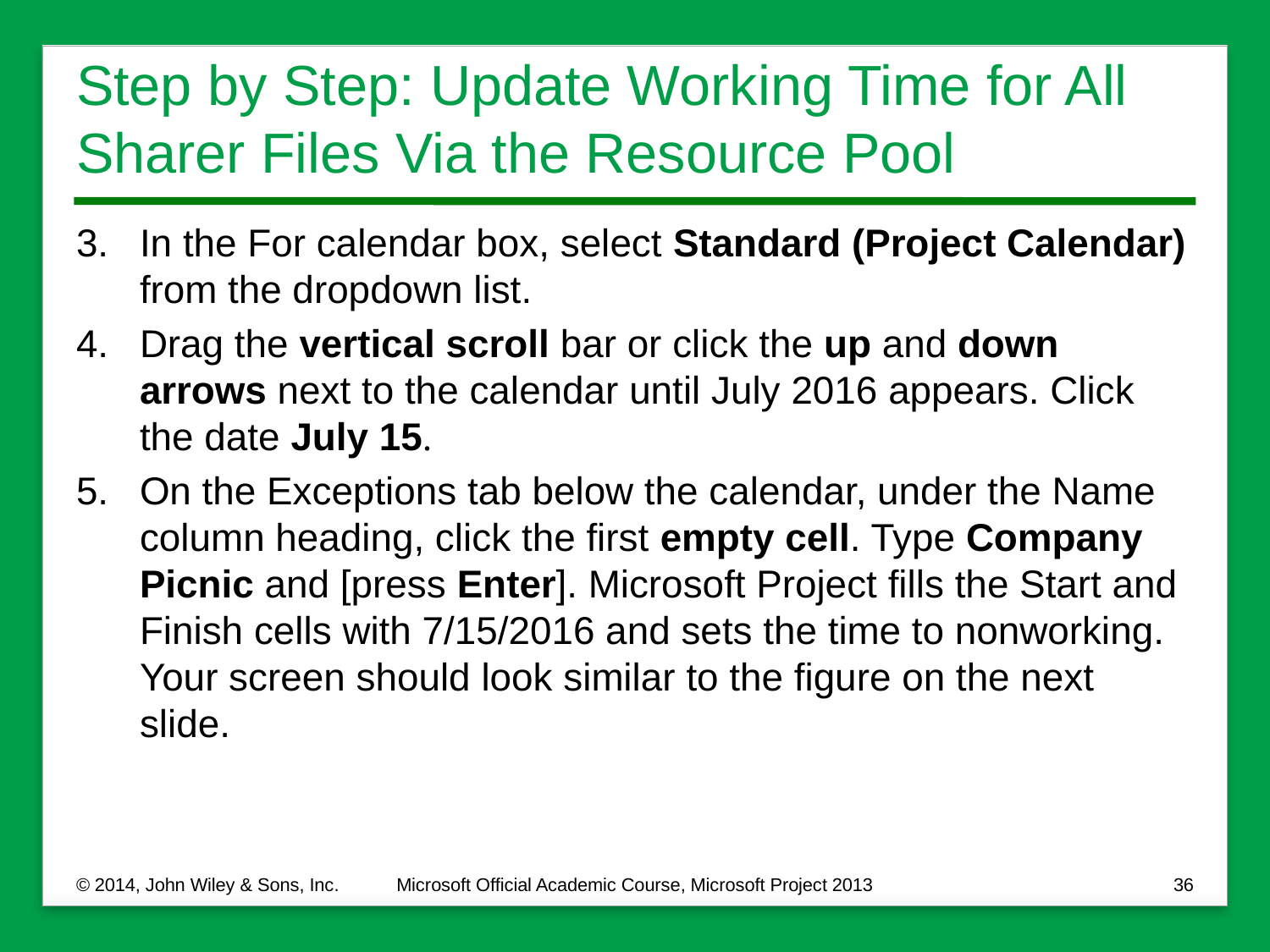

# Step by Step: Update Working Time for All Sharer Files Via the Resource Pool
3.	In the For calendar box, select Standard (Project Calendar) from the dropdown list.
4.	Drag the vertical scroll bar or click the up and down arrows next to the calendar until July 2016 appears. Click the date July 15.
5.	On the Exceptions tab below the calendar, under the Name column heading, click the first empty cell. Type Company Picnic and [press Enter]. Microsoft Project fills the Start and Finish cells with 7/15/2016 and sets the time to nonworking. Your screen should look similar to the figure on the next slide.

© 2014, John Wiley & Sons, Inc.
Microsoft Official Academic Course, Microsoft Project 2013
36